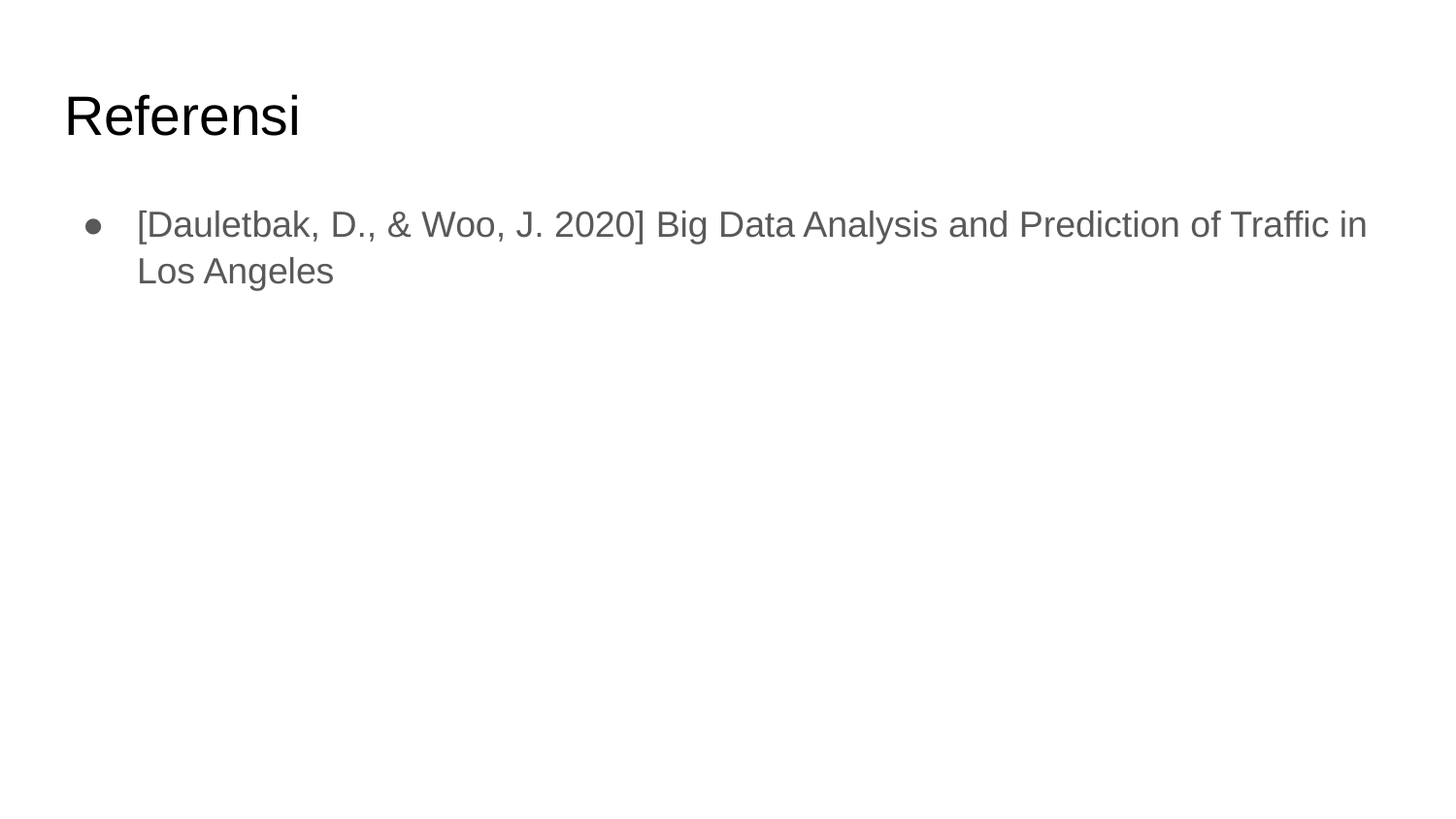

# Referensi
[Dauletbak, D., & Woo, J. 2020] Big Data Analysis and Prediction of Traffic in Los Angeles